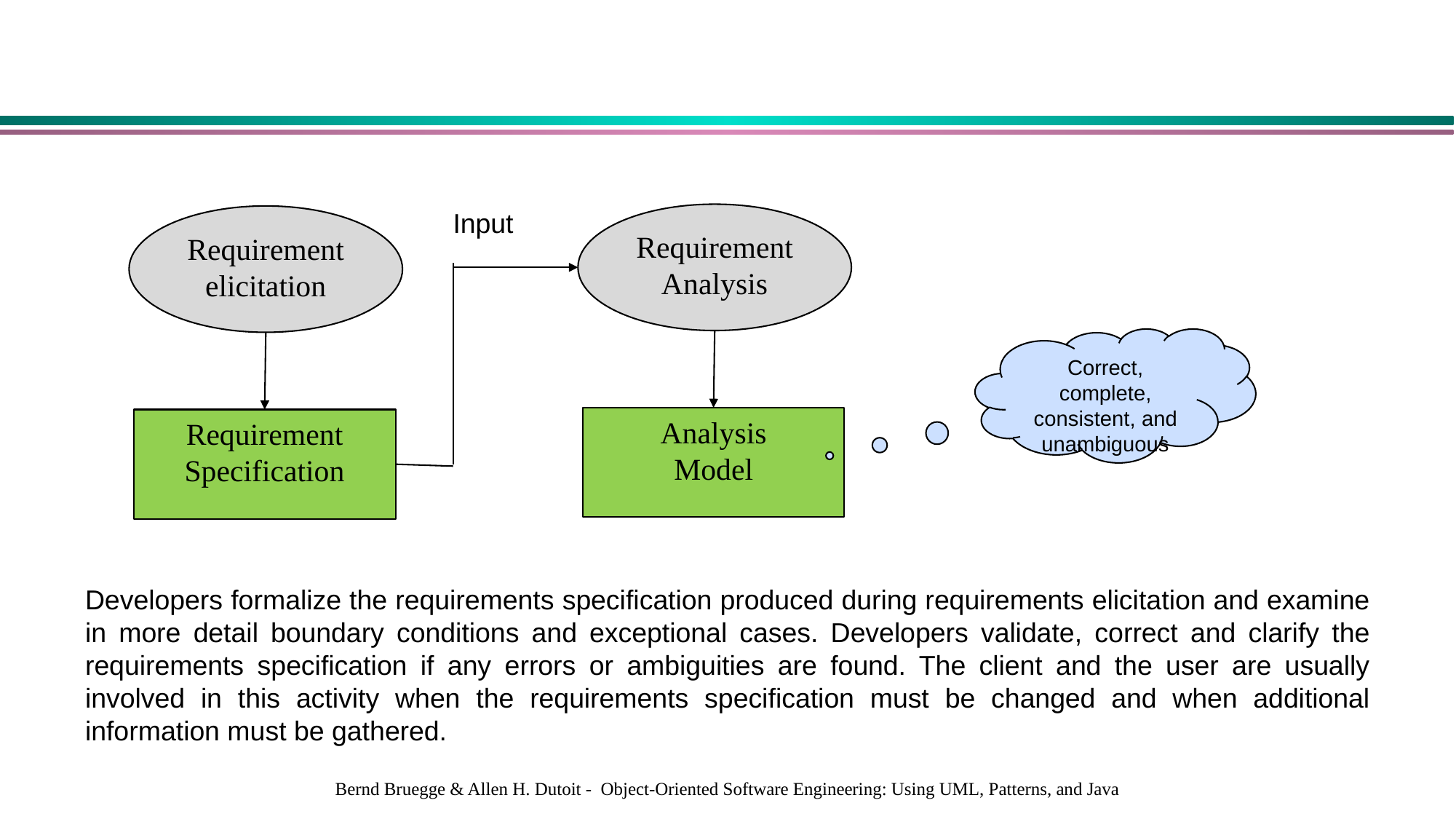

Requirement Analysis
Requirement elicitation
Input
Correct, complete, consistent, and unambiguous
Analysis
Model
Requirement Specification
Developers formalize the requirements specification produced during requirements elicitation and examine in more detail boundary conditions and exceptional cases. Developers validate, correct and clarify the requirements specification if any errors or ambiguities are found. The client and the user are usually involved in this activity when the requirements specification must be changed and when additional information must be gathered.
Bernd Bruegge & Allen H. Dutoit -  Object-Oriented Software Engineering: Using UML, Patterns, and Java